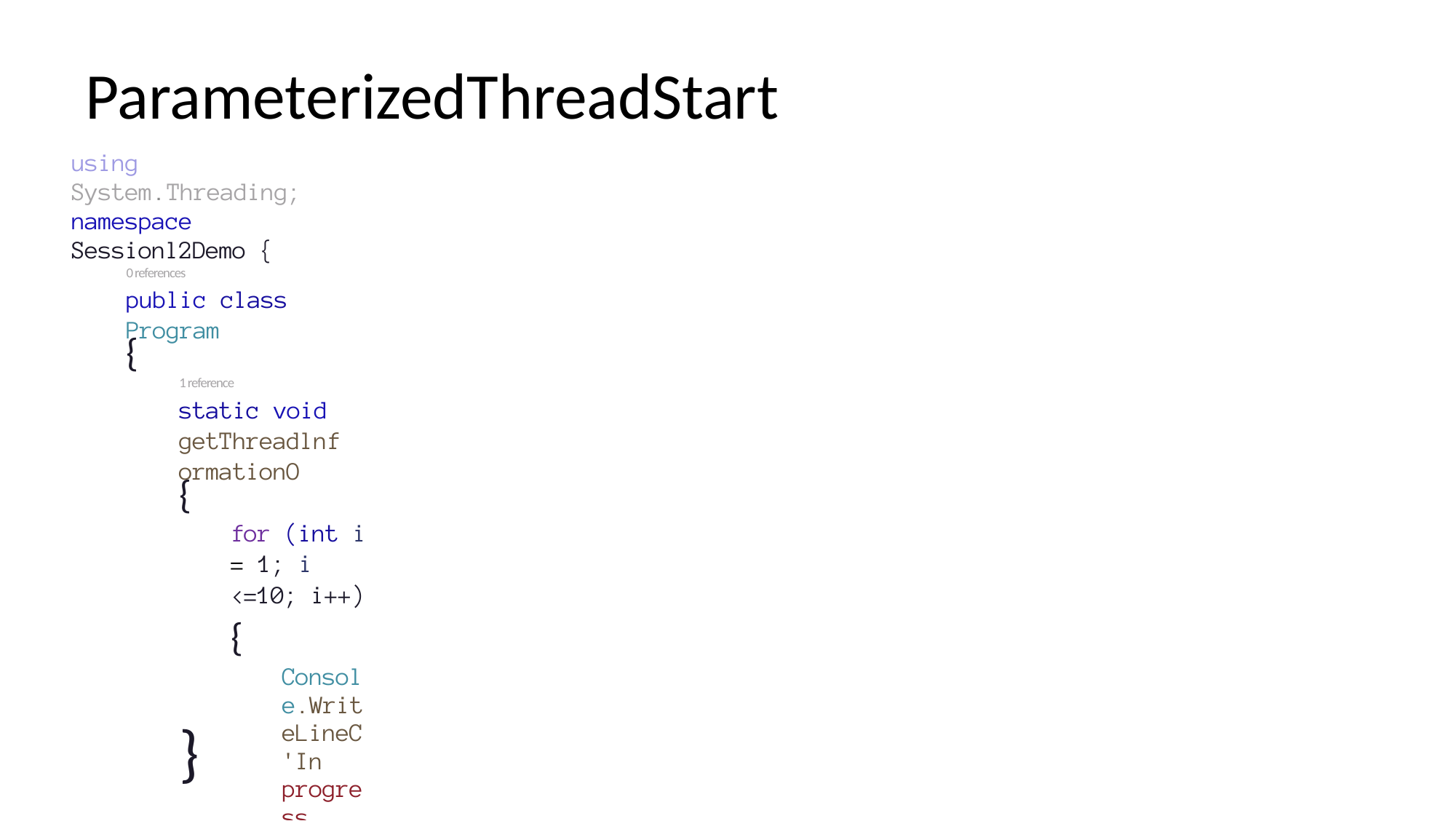

ParameterizedThreadStart
using System.Threading; namespace Sessionl2Demo {
0 references
public class Program
{
1 reference
static void getThreadlnf ormationO
{
for (int i = 1; i <=10; i++)
{
Console.WriteLineC'In progress thread is:" + Thread.CurrentThread.Name) Thread.Sleep(lOOG);
}
}
0 references
static void MainCstring[] args)
{
// Thread(ParameterizedThreadStart) constructor with static method Thread tl =new ThreadCgetThreadlnformation); tl.Name = "MyThreadl"; tl.StartC);
}